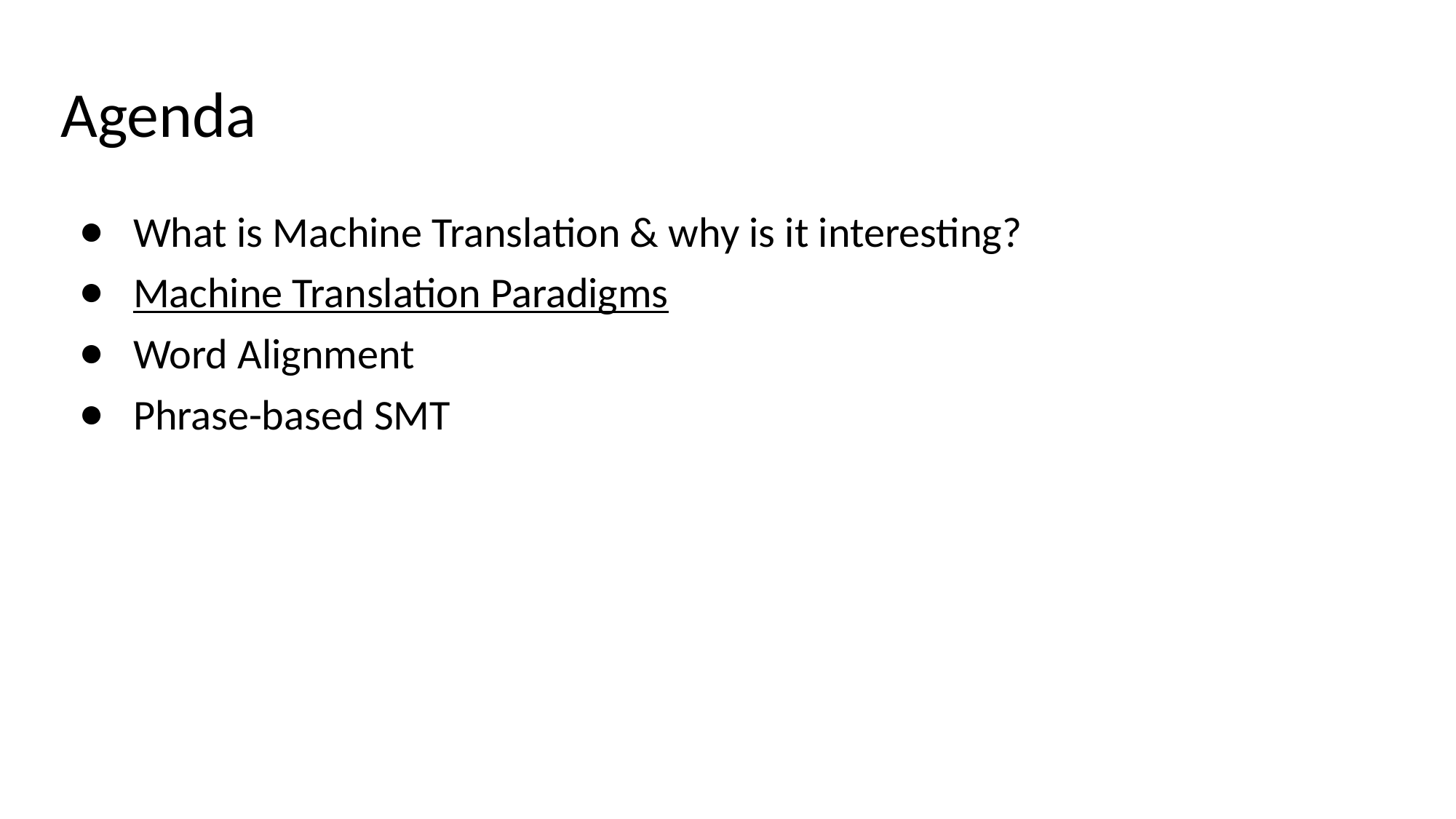

# Agenda
What is Machine Translation & why is it interesting?
Machine Translation Paradigms
Word Alignment
Phrase-based SMT